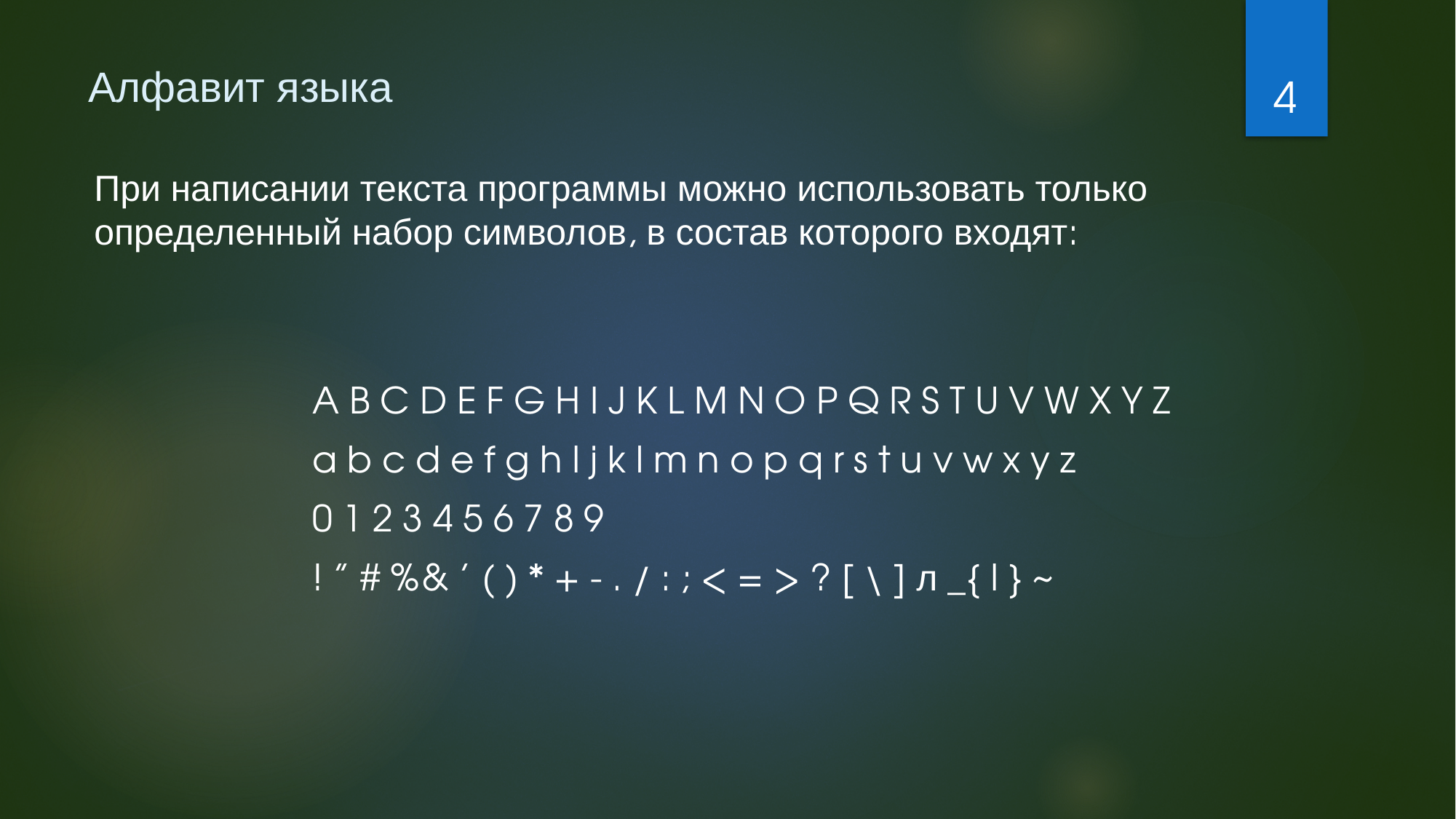

4
# Алфавит языка
При написании текста программы можно использовать только определенный набор символов, в состав которого входят:

		A B C D E F G H I J K L M N O P Q R S T U V W X Y Z
		a b c d e f g h I j k l m n o p q r s t u v w x y z
		0 1 2 3 4 5 6 7 8 9
		! ” # %	& ’ ( ) * + - . / : ; < = > ? [ \ ] л _	{ I } ~